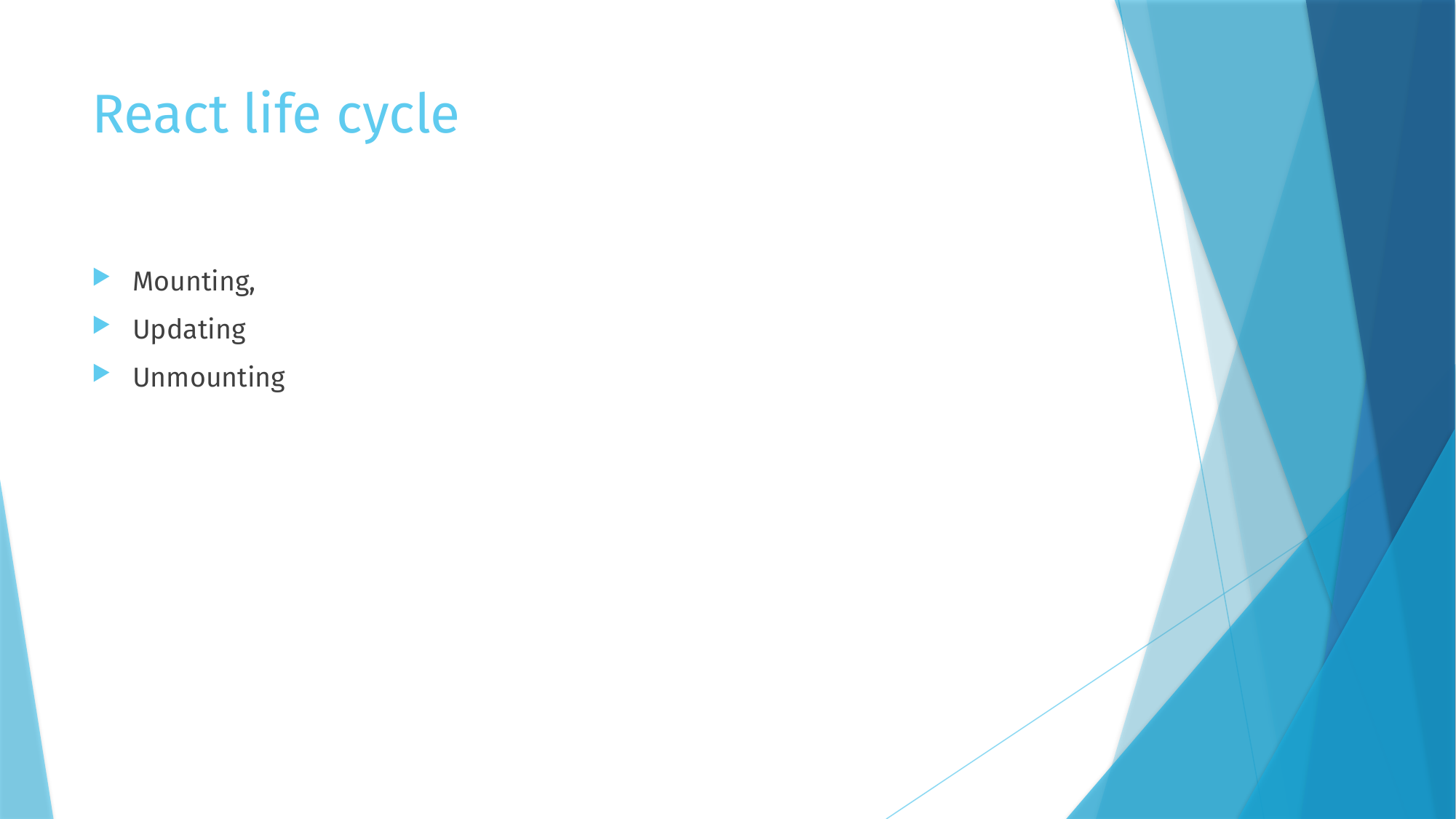

# React life cycle
Mounting,
Updating
Unmounting